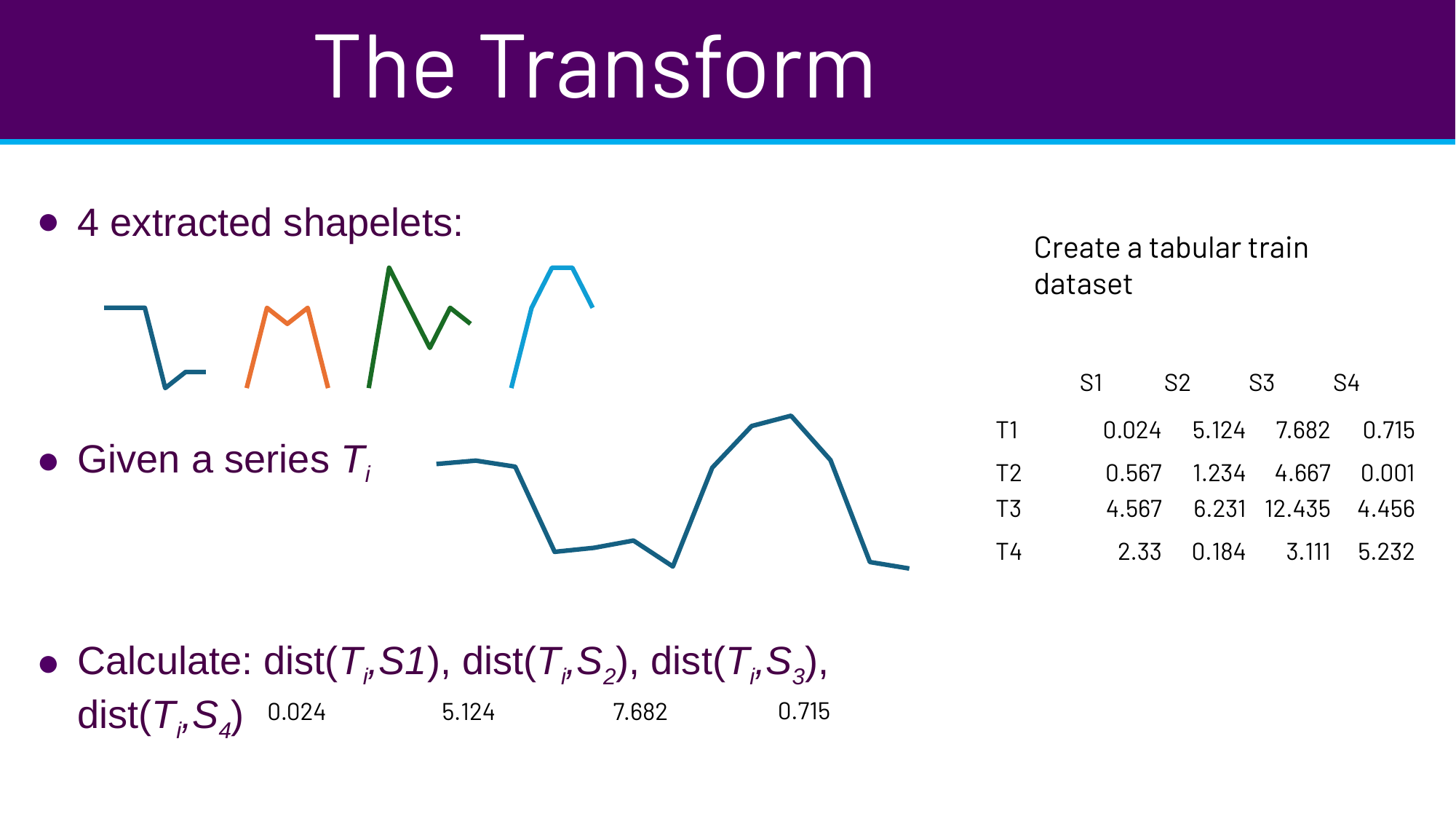

# The Transform
4 extracted shapelets:

Given a series Ti

Calculate: dist(Ti,S1), dist(Ti,S2), dist(Ti,S3), dist(Ti,S4)

### Chart

| Category |  |  |  |  |
|---|---|---|---|---|
Create a tabular train dataset
|  | S1 | S2 | S3 | S4 |
| --- | --- | --- | --- | --- |
| T1 | 0.024 | 5.124 | 7.682 | 0.715 |
| T2 | 0.567 | 1.234 | 4.667 | 0.001 |
| T3 | 4.567 | 6.231 | 12.435 | 4.456 |
| T4 | 2.33 | 0.184 | 3.111 | 5.232 |

### Chart

| Category |  |
|---|---|
0.715
0.024
5.124
7.682